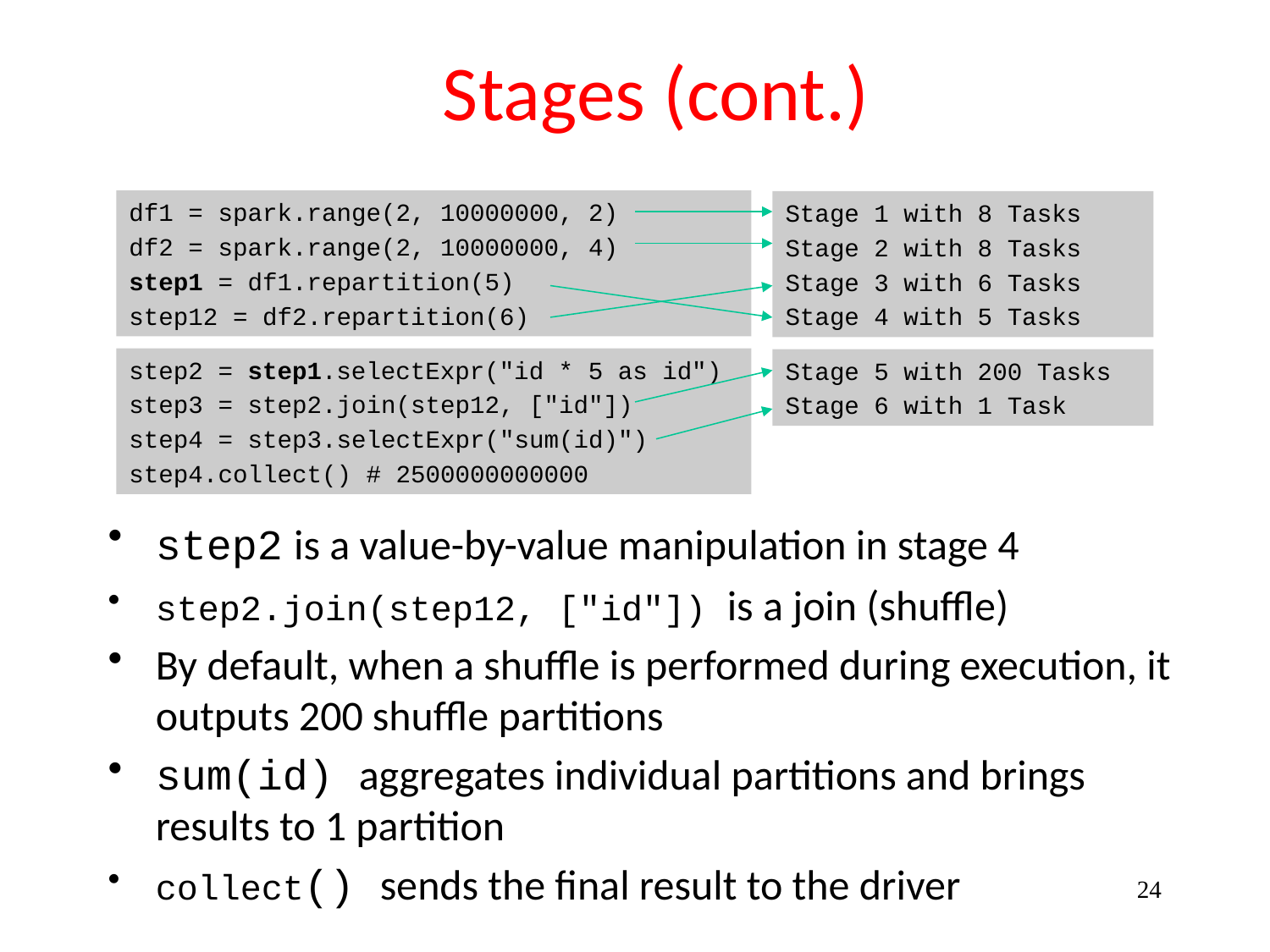

# Stages (cont.)

step2 is a value-by-value manipulation in stage 4
step2.join(step12, ["id"]) is a join (shuffle)
By default, when a shuffle is performed during execution, it outputs 200 shuffle partitions
sum(id) aggregates individual partitions and brings results to 1 partition
collect() sends the final result to the driver

df1 = spark.range(2, 10000000, 2)
df2 = spark.range(2, 10000000, 4)
step1 = df1.repartition(5)
step12 = df2.repartition(6)
Stage 1 with 8 Tasks
Stage 2 with 8 Tasks
Stage 3 with 6 Tasks
Stage 4 with 5 Tasks
step2 = step1.selectExpr("id * 5 as id")
step3 = step2.join(step12, ["id"])
step4 = step3.selectExpr("sum(id)")
step4.collect() # 2500000000000
Stage 5 with 200 Tasks
Stage 6 with 1 Task
24